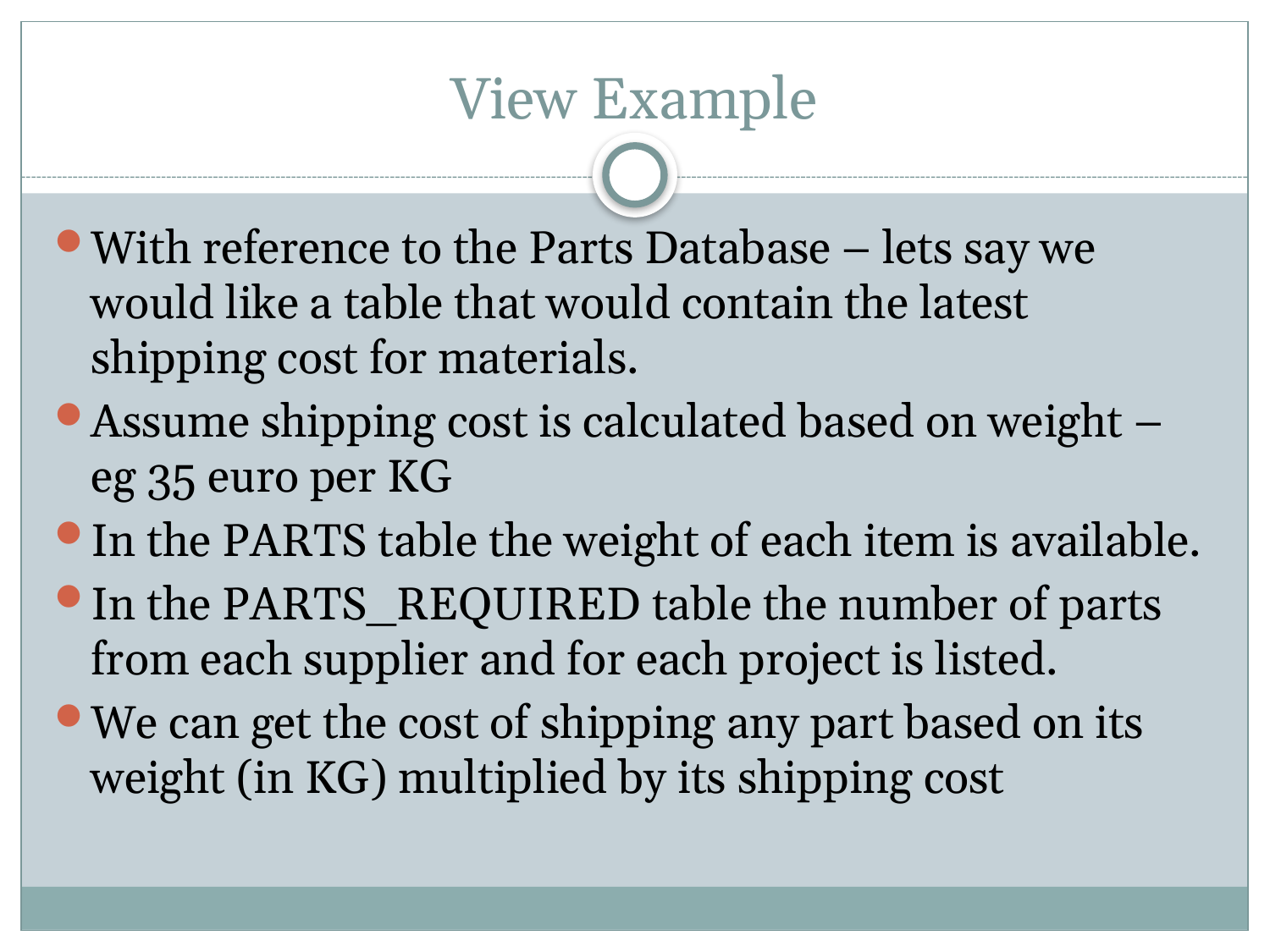

# View Example
With reference to the Parts Database – lets say we would like a table that would contain the latest shipping cost for materials.
Assume shipping cost is calculated based on weight – eg 35 euro per KG
In the PARTS table the weight of each item is available.
In the PARTS_REQUIRED table the number of parts from each supplier and for each project is listed.
We can get the cost of shipping any part based on its weight (in KG) multiplied by its shipping cost